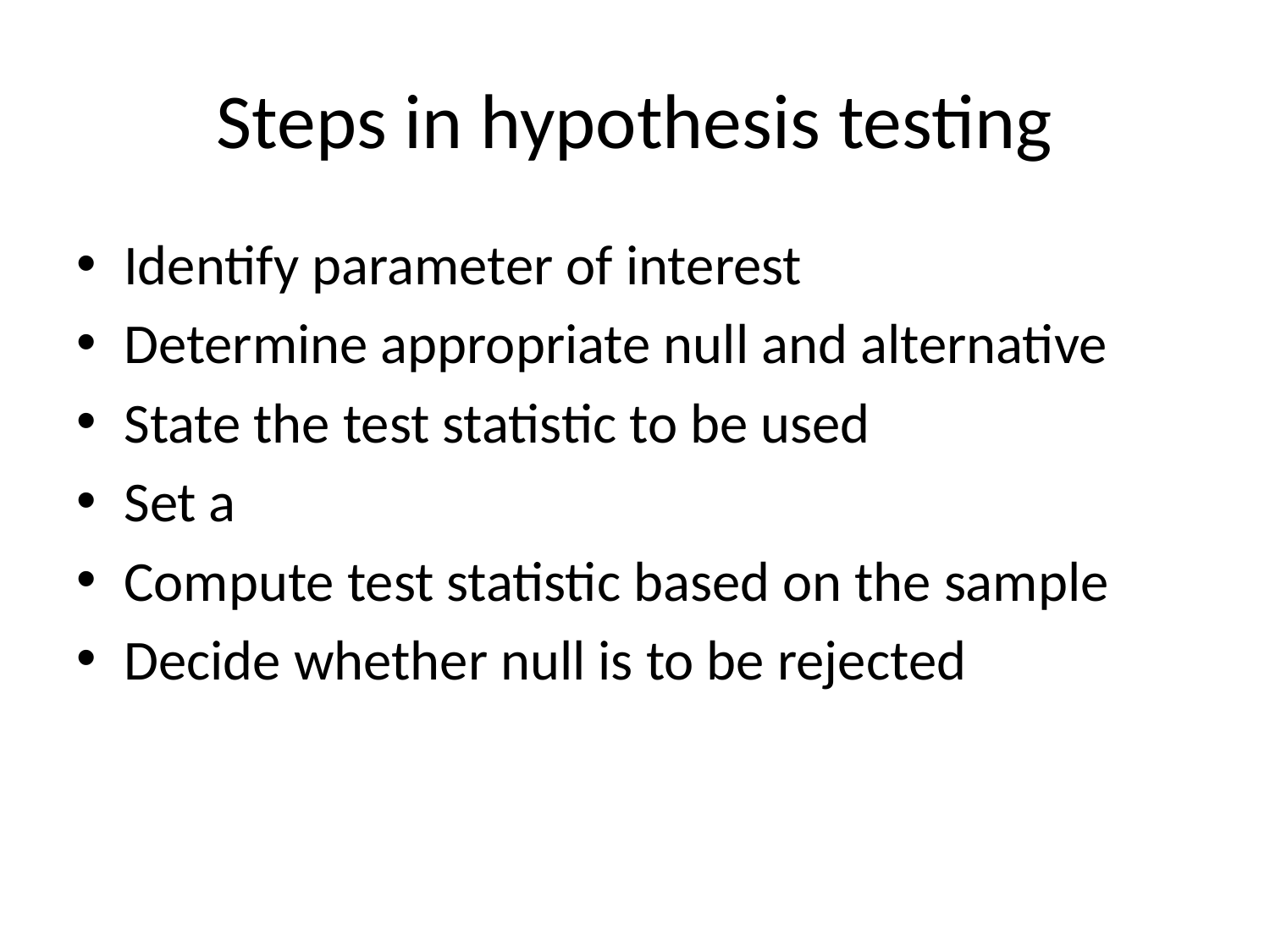

# Steps in hypothesis testing
Identify parameter of interest
Determine appropriate null and alternative
State the test statistic to be used
Set a
Compute test statistic based on the sample
Decide whether null is to be rejected